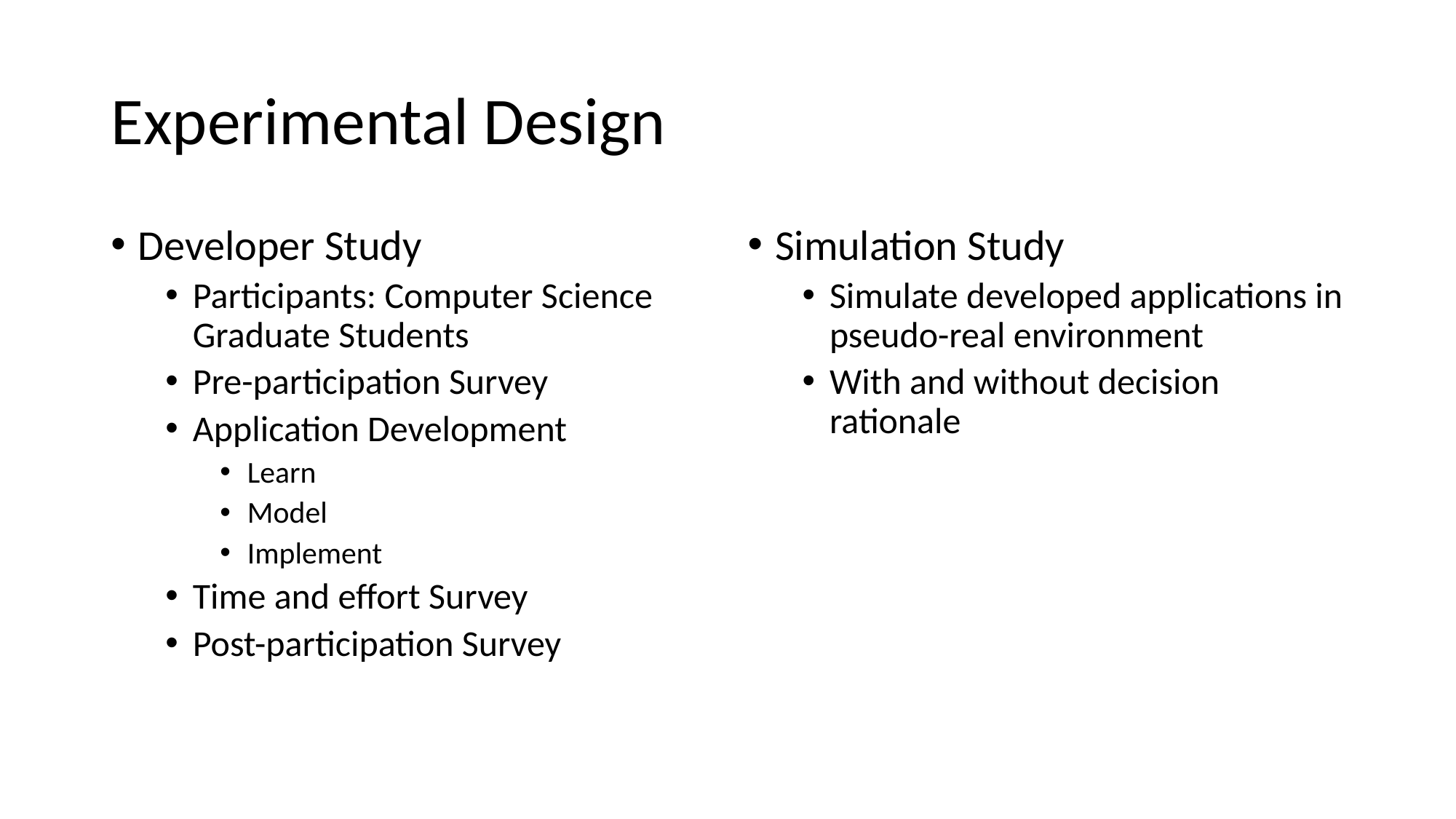

# Experimental Design
Developer Study
Participants: Computer Science Graduate Students
Pre-participation Survey
Application Development
Learn
Model
Implement
Time and effort Survey
Post-participation Survey
Simulation Study
Simulate developed applications in pseudo-real environment
With and without decision rationale